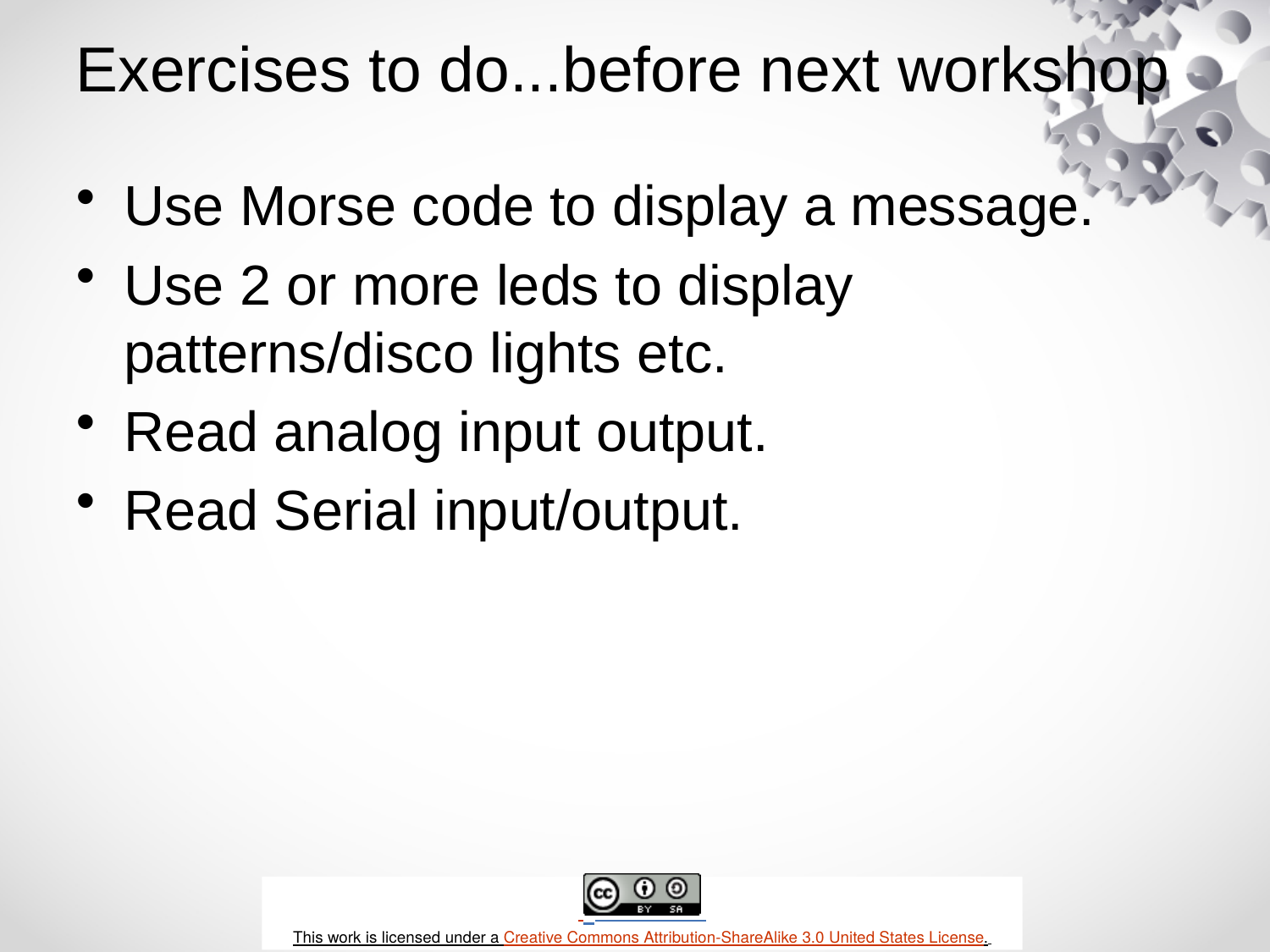

# Exercises to do...before next workshop
Use Morse code to display a message.
Use 2 or more leds to display patterns/disco lights etc.
Read analog input output.
Read Serial input/output.